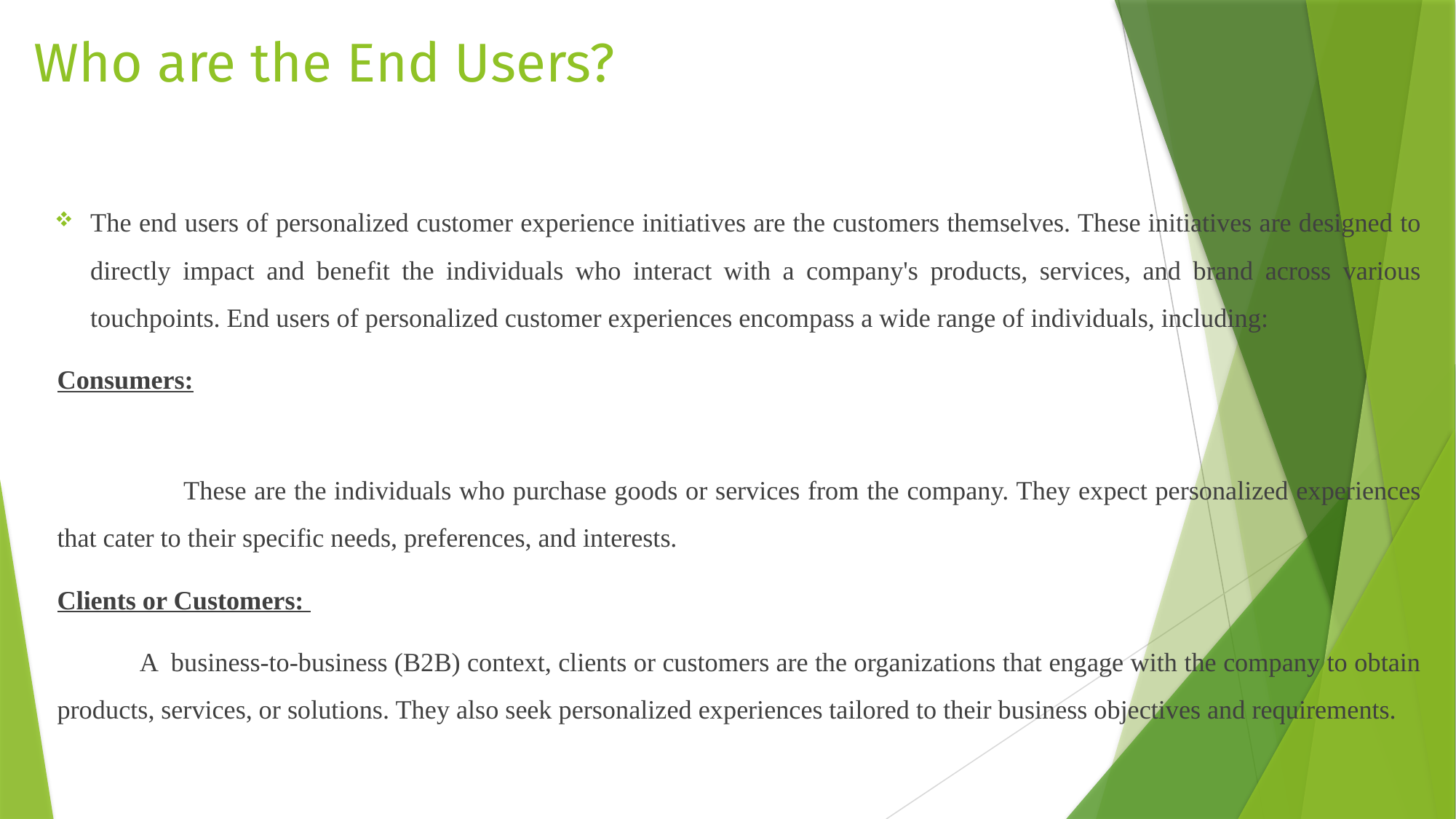

# Who are the End Users?
The end users of personalized customer experience initiatives are the customers themselves. These initiatives are designed to directly impact and benefit the individuals who interact with a company's products, services, and brand across various touchpoints. End users of personalized customer experiences encompass a wide range of individuals, including:
Consumers:
                These are the individuals who purchase goods or services from the company. They expect personalized experiences that cater to their specific needs, preferences, and interests.
Clients or Customers:
            A  business-to-business (B2B) context, clients or customers are the organizations that engage with the company to obtain products, services, or solutions. They also seek personalized experiences tailored to their business objectives and requirements.